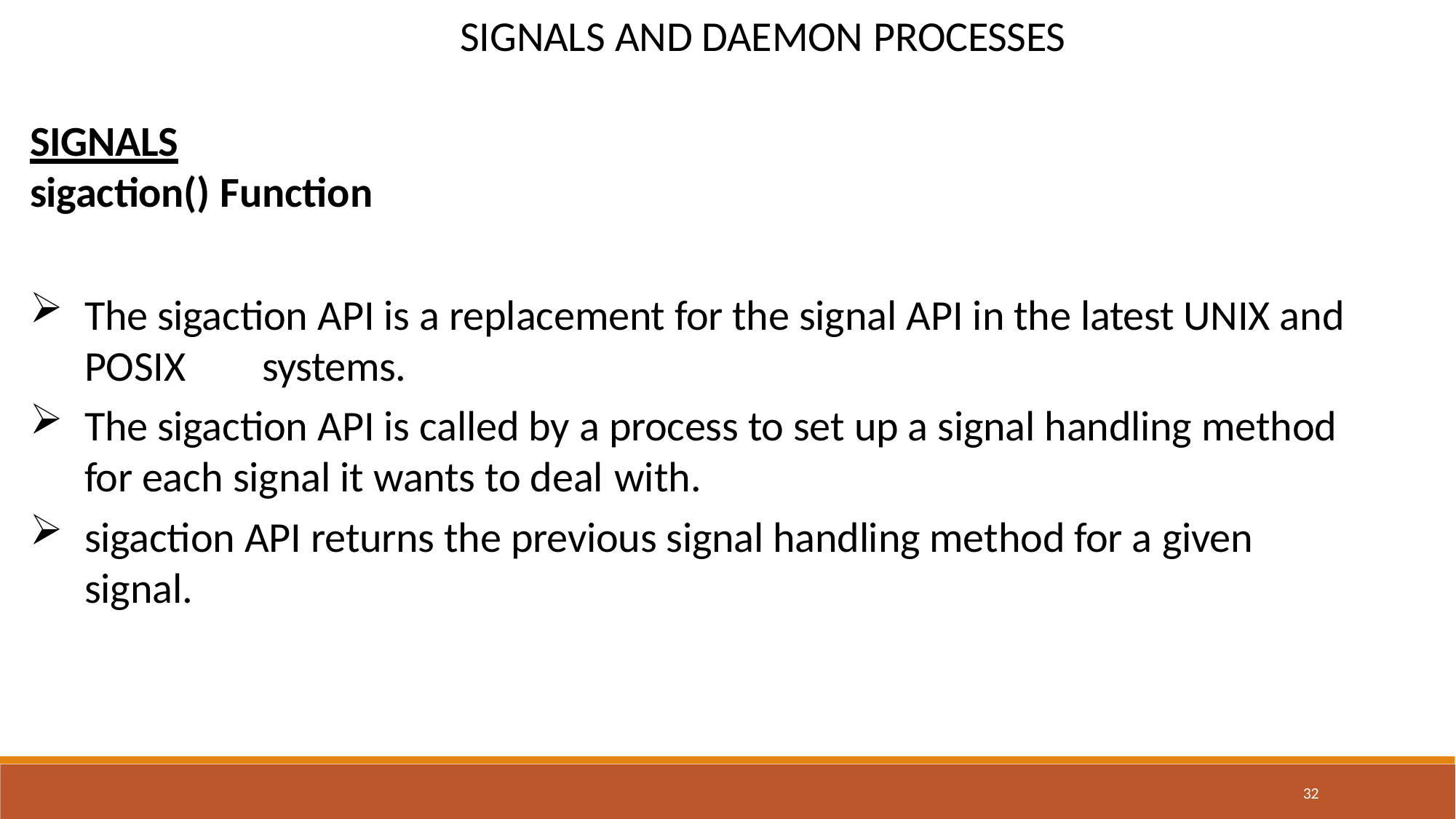

# SIGNALS AND DAEMON PROCESSES
SIGNALS
sigaction() Function

The sigaction API is a replacement for the signal API in the latest UNIX and  POSIX	systems.
The sigaction API is called by a process to set up a signal handling method  for each signal it wants to deal with.
sigaction API returns the previous signal handling method for a given signal.

32